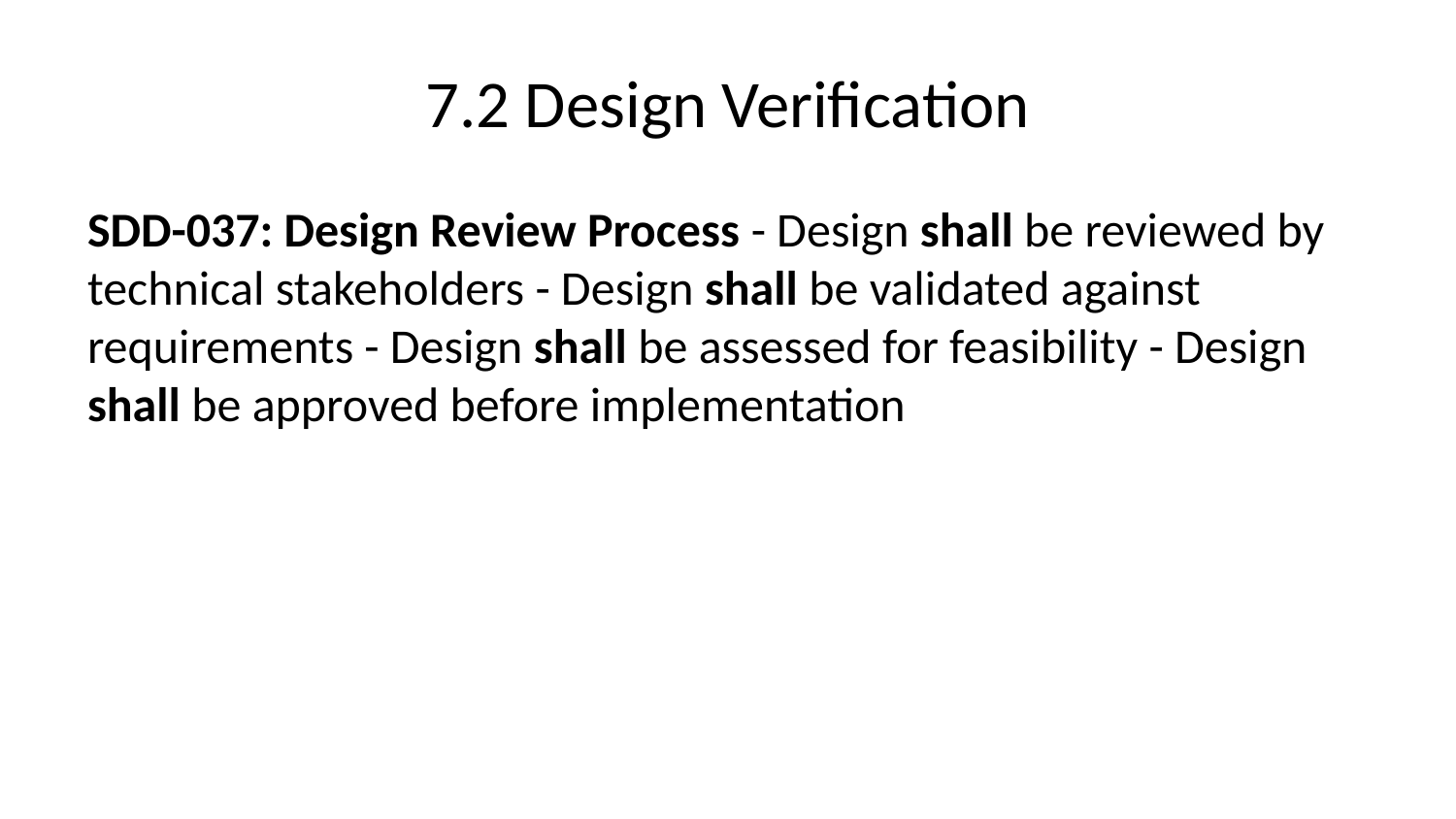

# 7.2 Design Verification
SDD-037: Design Review Process - Design shall be reviewed by technical stakeholders - Design shall be validated against requirements - Design shall be assessed for feasibility - Design shall be approved before implementation